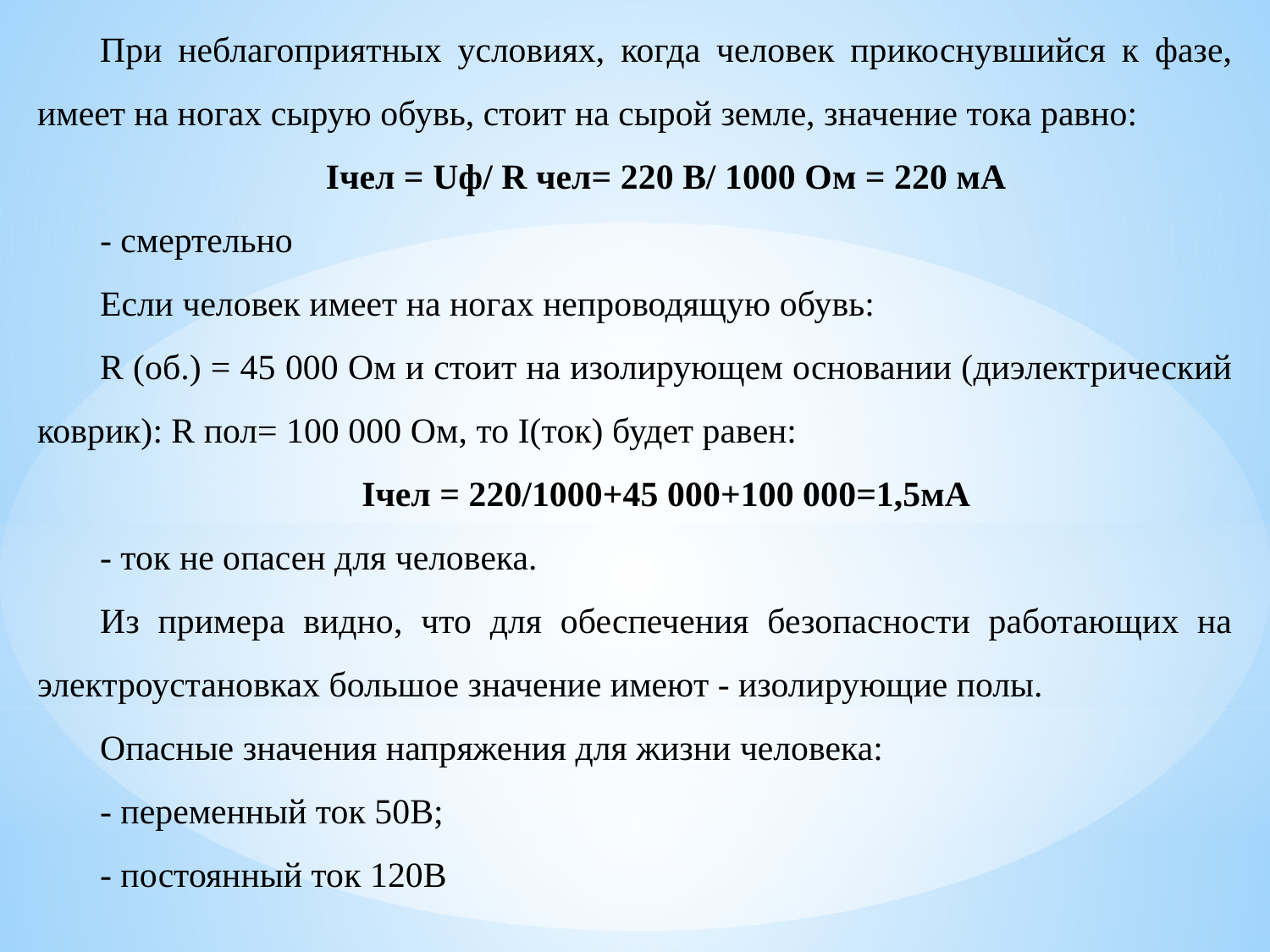

При неблагоприятных условиях, когда человек прикоснувшийся к фазе, имеет на ногах сырую обувь, стоит на сырой земле, значение тока равно:
Iчел = Uф/ R чел= 220 В/ 1000 Ом = 220 мА
- смертельно
Если человек имеет на ногах непроводящую обувь:
R (об.) = 45 000 Ом и стоит на изолирующем основании (диэлектрический коврик): R пол= 100 000 Ом, то I(ток) будет равен:
Iчел = 220/1000+45 000+100 000=1,5мА
- ток не опасен для человека.
Из примера видно, что для обеспечения безопасности работающих на электроустановках большое значение имеют - изолирующие полы.
Опасные значения напряжения для жизни человека:
- переменный ток 50В;
- постоянный ток 120В